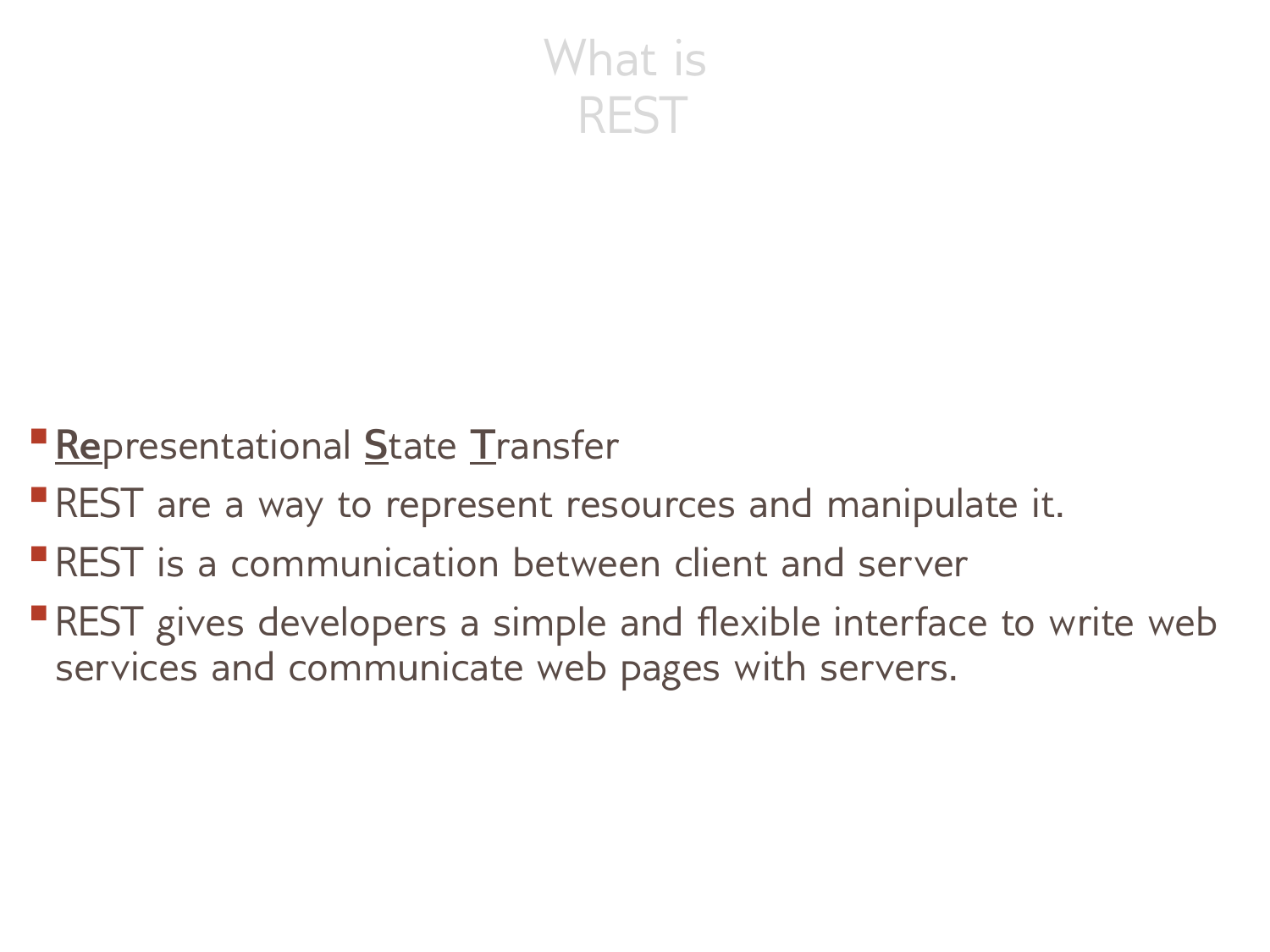

# What is REST
Representational State Transfer
REST are a way to represent resources and manipulate it.
REST is a communication between client and server
REST gives developers a simple and flexible interface to write web services and communicate web pages with servers.